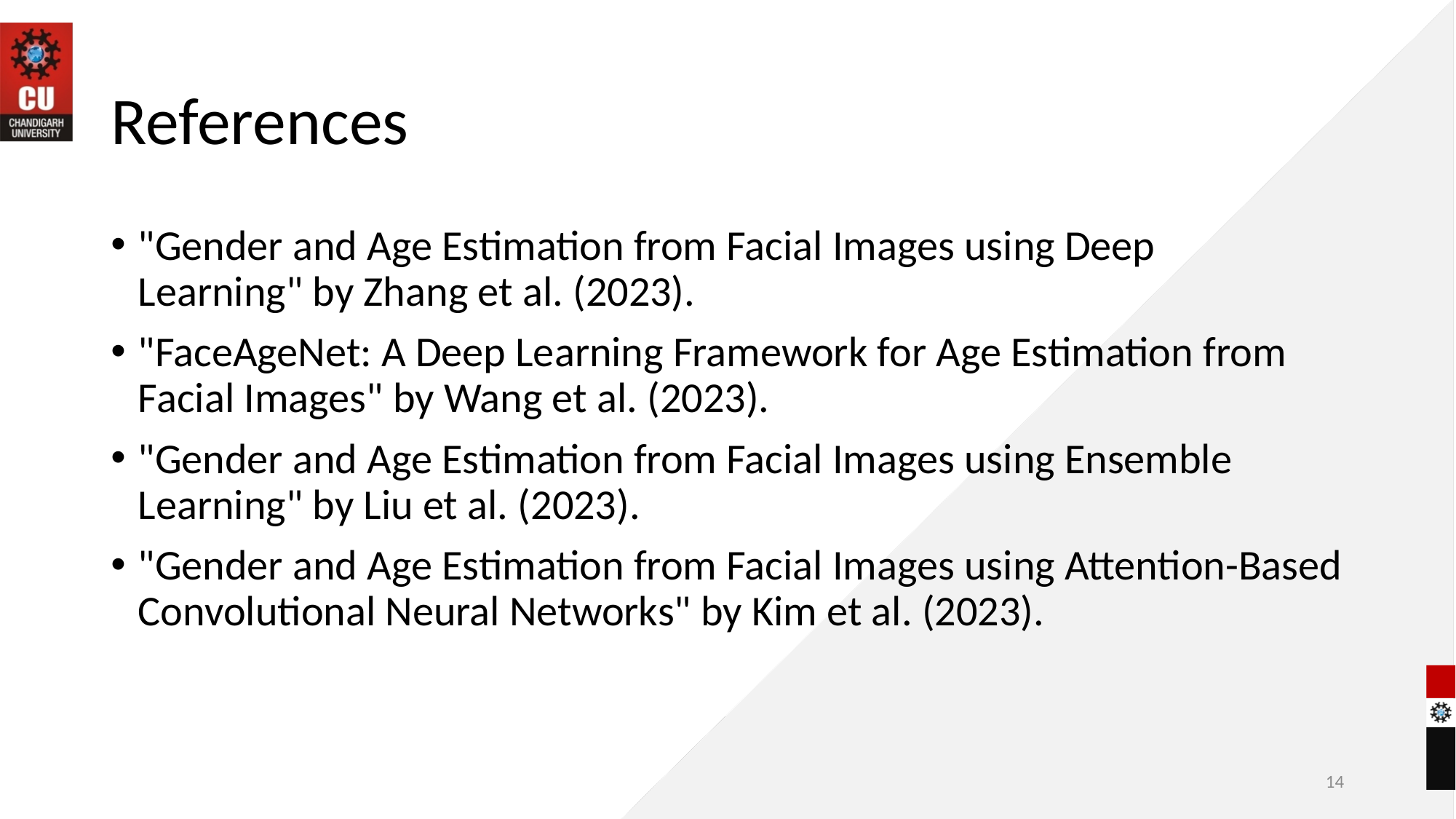

# References
"Gender and Age Estimation from Facial Images using Deep Learning" by Zhang et al. (2023).
"FaceAgeNet: A Deep Learning Framework for Age Estimation from Facial Images" by Wang et al. (2023).
"Gender and Age Estimation from Facial Images using Ensemble Learning" by Liu et al. (2023).
"Gender and Age Estimation from Facial Images using Attention-Based Convolutional Neural Networks" by Kim et al. (2023).
14